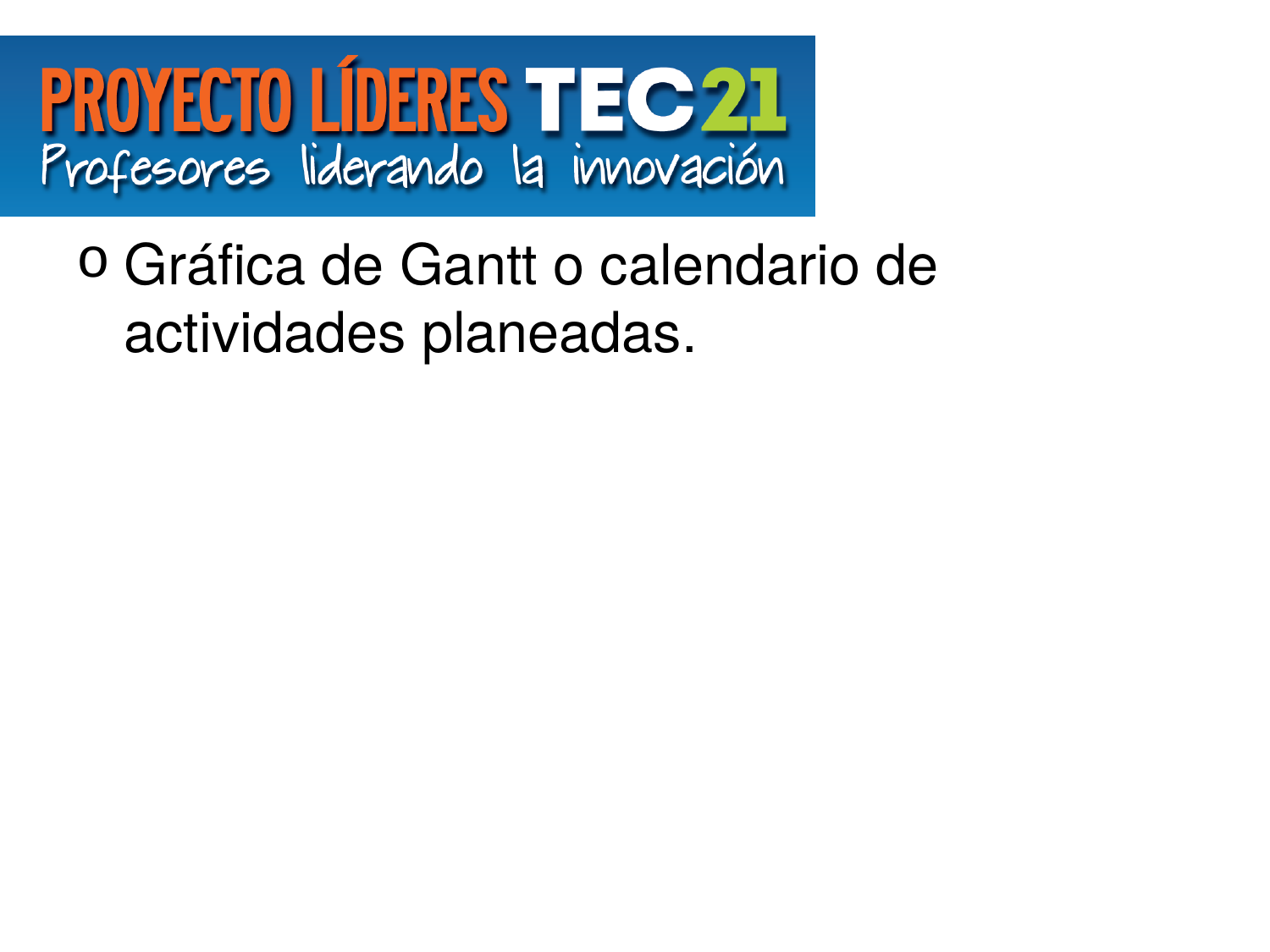

Gráfica de Gantt o calendario de actividades planeadas.